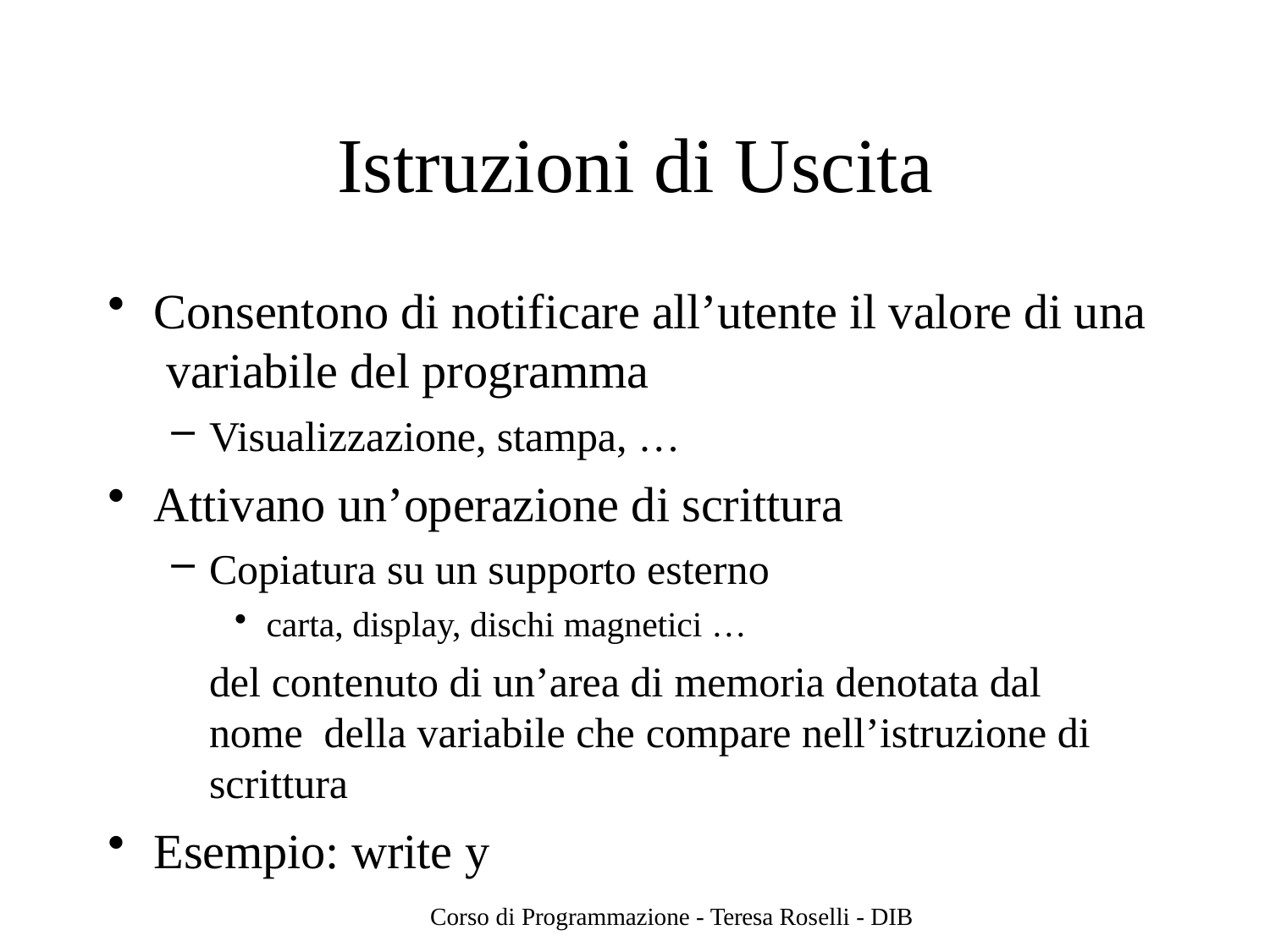

# Istruzioni di Uscita
Consentono di notificare all’utente il valore di una  variabile del programma
Visualizzazione, stampa, …
Attivano un’operazione di scrittura
Copiatura su un supporto esterno
carta, display, dischi magnetici …
del contenuto di un’area di memoria denotata dal nome  della variabile che compare nell’istruzione di scrittura
Esempio: write y
Corso di Programmazione - Teresa Roselli - DIB